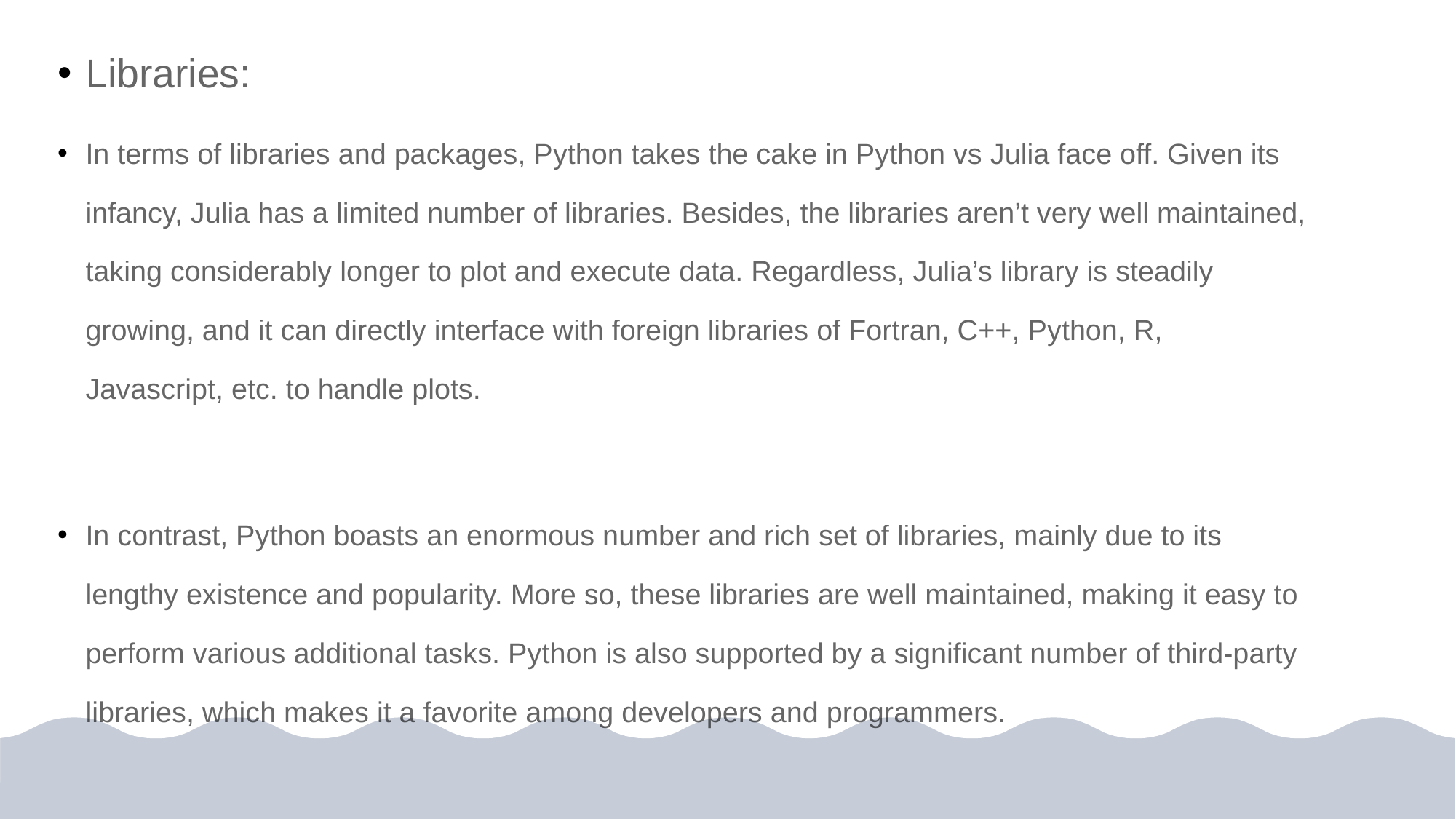

Libraries:
In terms of libraries and packages, Python takes the cake in Python vs Julia face off. Given its infancy, Julia has a limited number of libraries. Besides, the libraries aren’t very well maintained, taking considerably longer to plot and execute data. Regardless, Julia’s library is steadily growing, and it can directly interface with foreign libraries of Fortran, C++, Python, R, Javascript, etc. to handle plots.

In contrast, Python boasts an enormous number and rich set of libraries, mainly due to its lengthy existence and popularity. More so, these libraries are well maintained, making it easy to perform various additional tasks. Python is also supported by a significant number of third-party libraries, which makes it a favorite among developers and programmers.